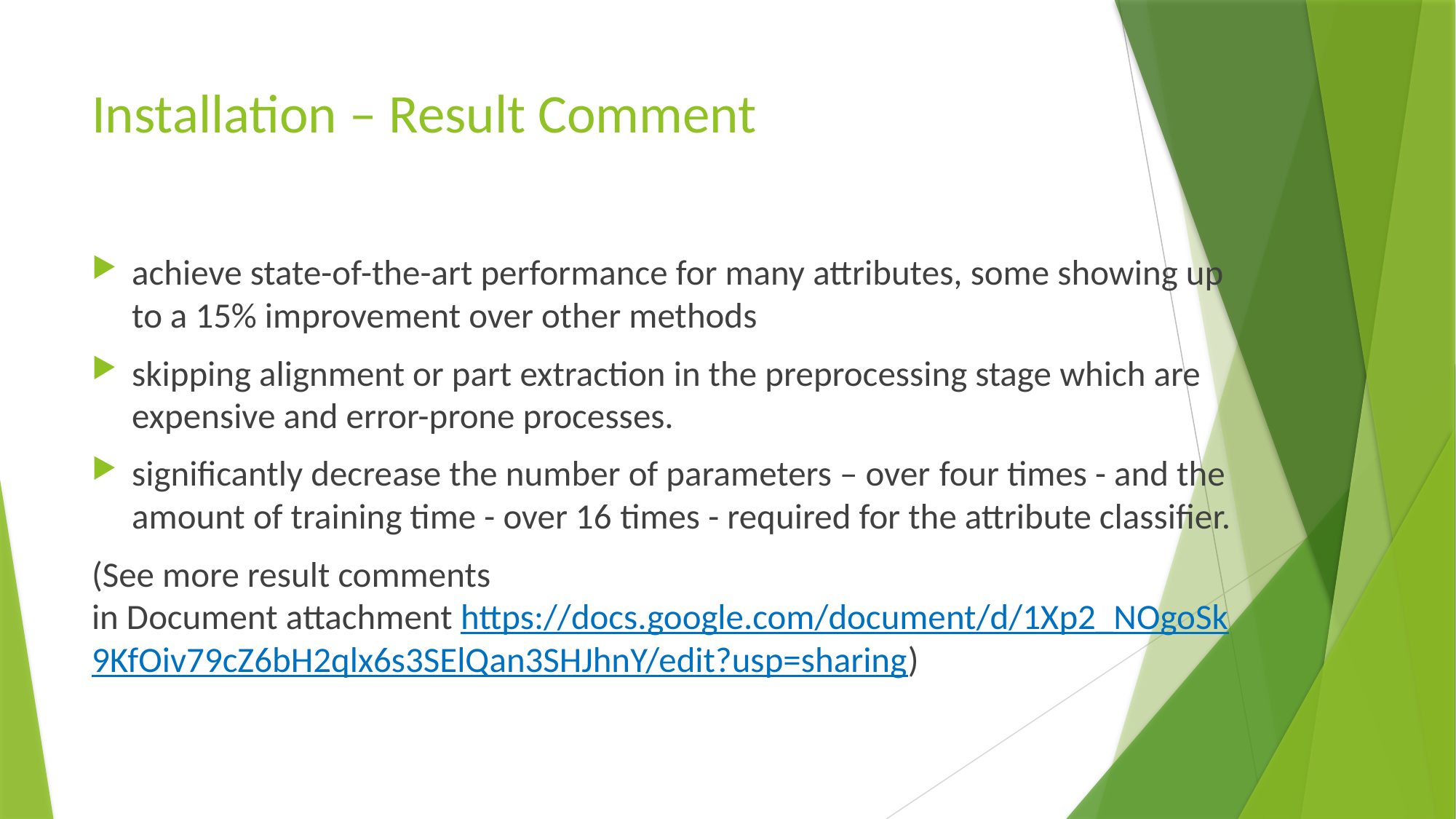

# Installation – Result Comment

achieve state-of-the-art performance for many attributes, some showing up to a 15% improvement over other methods
skipping alignment or part extraction in the preprocessing stage which are expensive and error-prone processes.
significantly decrease the number of parameters – over four times - and the amount of training time - over 16 times - required for the attribute classifier.
(See more result comments in Document attachment https://docs.google.com/document/d/1Xp2_NOgoSk9KfOiv79cZ6bH2qlx6s3SElQan3SHJhnY/edit?usp=sharing)